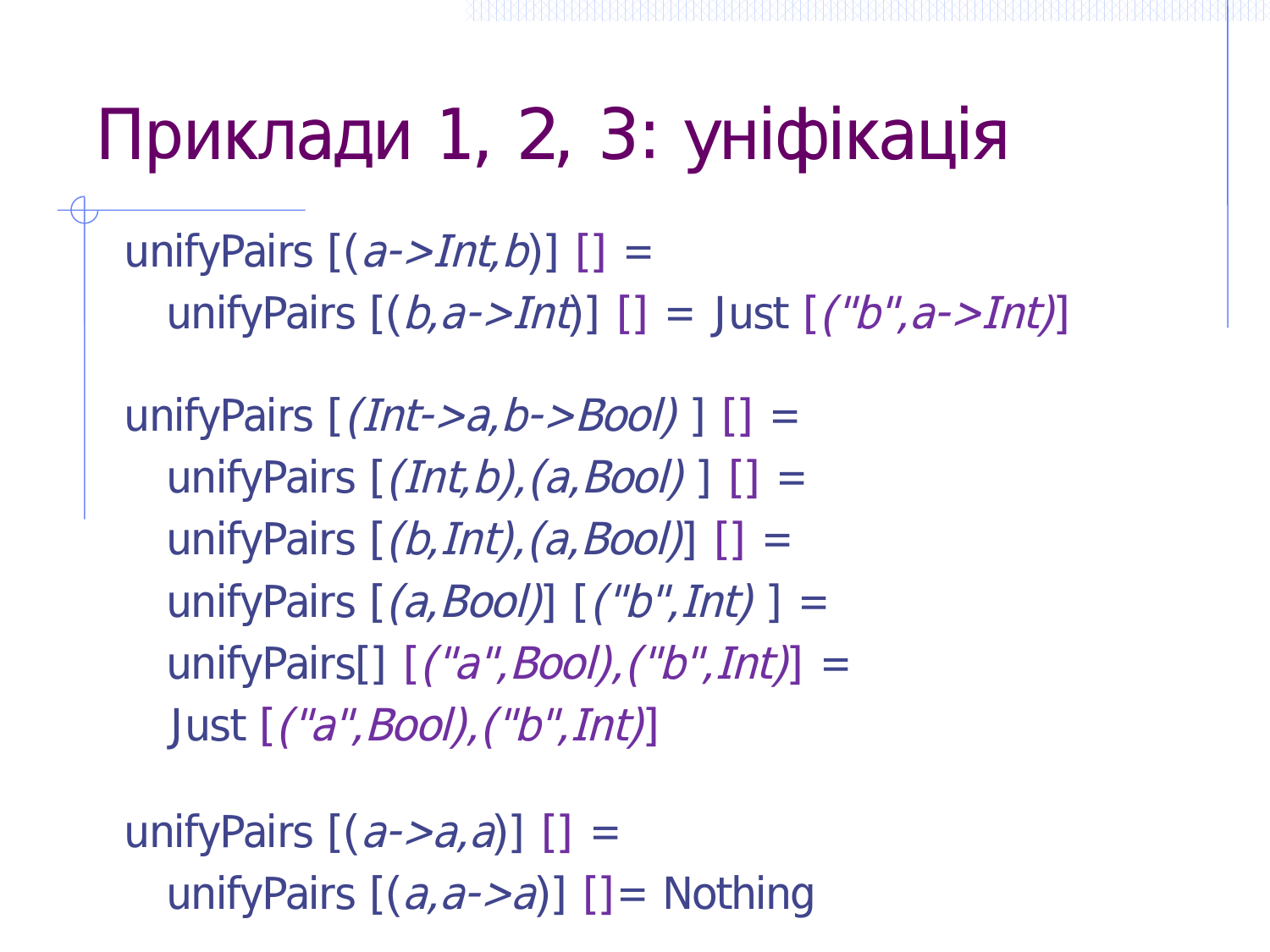

# Приклади 1, 2, 3: уніфікація
unifyPairs [(a->Int,b)] [] =
   unifyPairs [(b,a->Int)] [] = Just [("b",a->Int)]

unifyPairs [(Int->a,b->Bool) ] [] =
   unifyPairs [(Int,b),(a,Bool) ] [] =
   unifyPairs [(b,Int),(a,Bool)] [] =
   unifyPairs [(a,Bool)] [("b",Int) ] =
   unifyPairs[] [("a",Bool),("b",Int)] =
   Just [("a",Bool),("b",Int)]

unifyPairs [(a->a,a)] [] =
   unifyPairs [(a,a->a)] []= Nothing